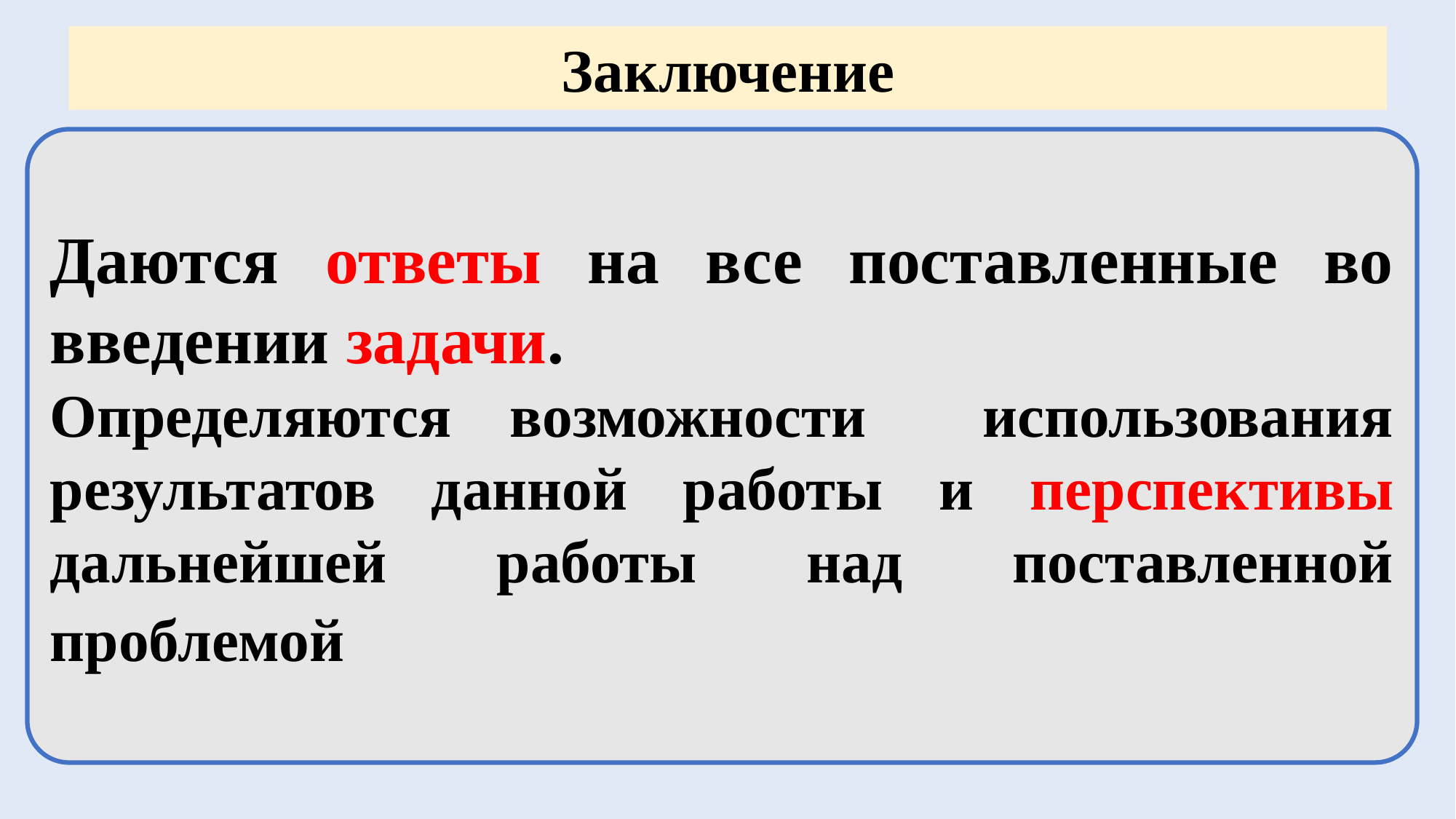

Заключение
Даются ответы на все поставленные во введении задачи.
Определяются возможности  использования результатов данной работы и перспективы дальнейшей работы над поставленной проблемой